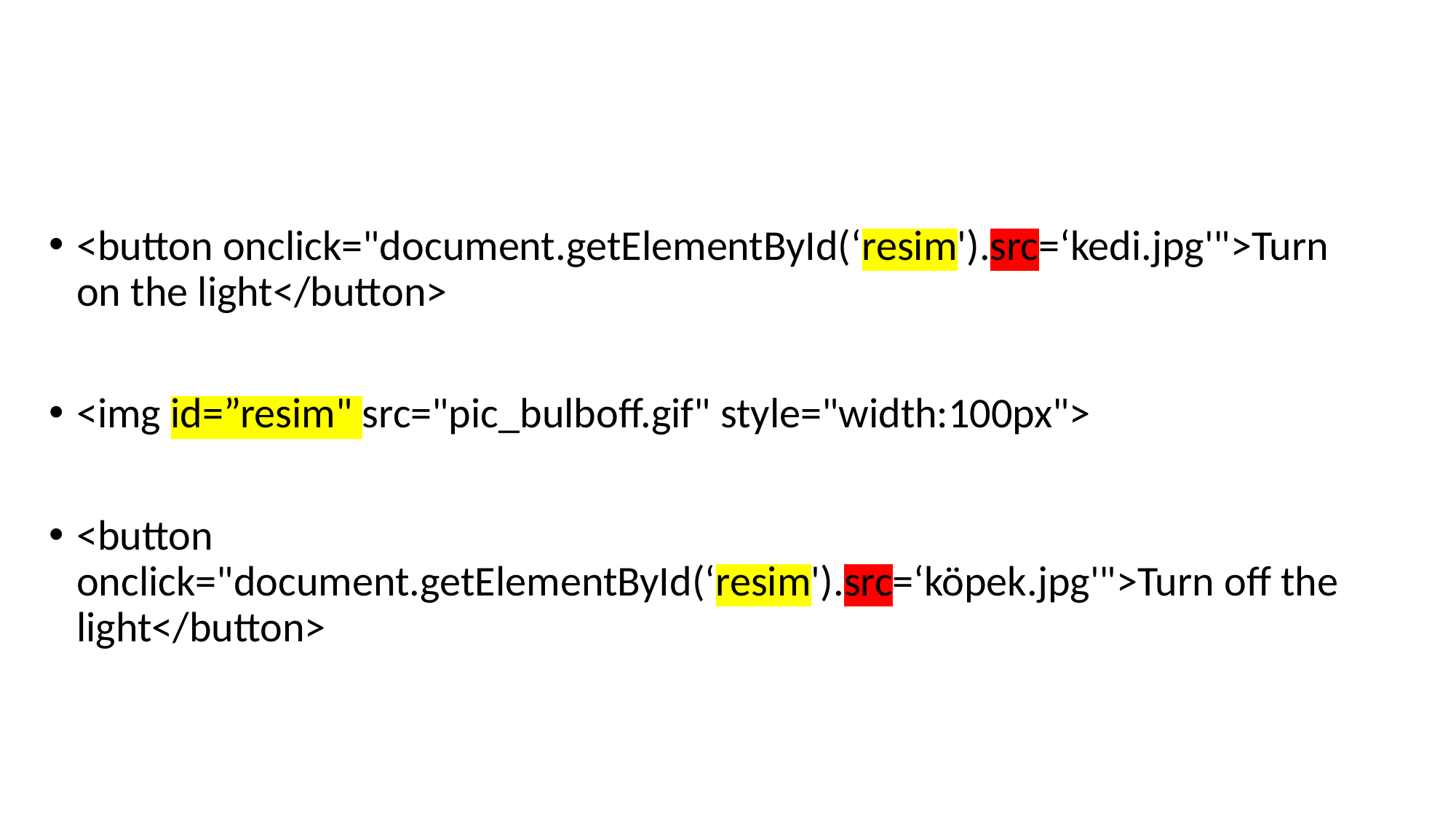

#
<button onclick="document.getElementById(‘resim').src=‘kedi.jpg'">Turn on the light</button>

<img id=”resim" src="pic_bulboff.gif" style="width:100px">

<button onclick="document.getElementById(‘resim').src=‘köpek.jpg'">Turn off the light</button>